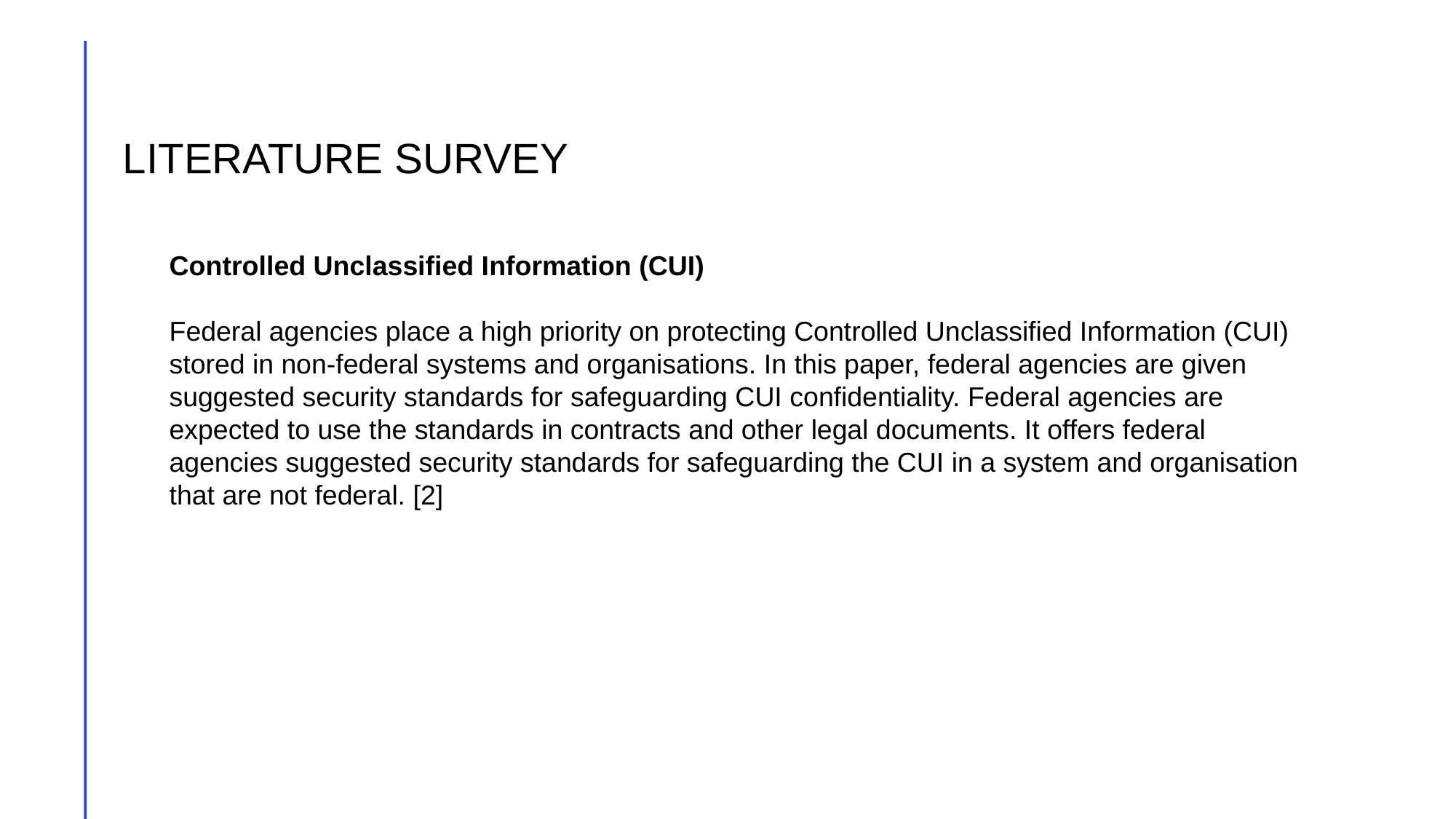

LITERATURE SURVEY
Controlled Unclassified Information (CUI)

Federal agencies place a high priority on protecting Controlled Unclassified Information (CUI) stored in non-federal systems and organisations. In this paper, federal agencies are given suggested security standards for safeguarding CUI confidentiality. Federal agencies are expected to use the standards in contracts and other legal documents. It offers federal agencies suggested security standards for safeguarding the CUI in a system and organisation that are not federal. [2]